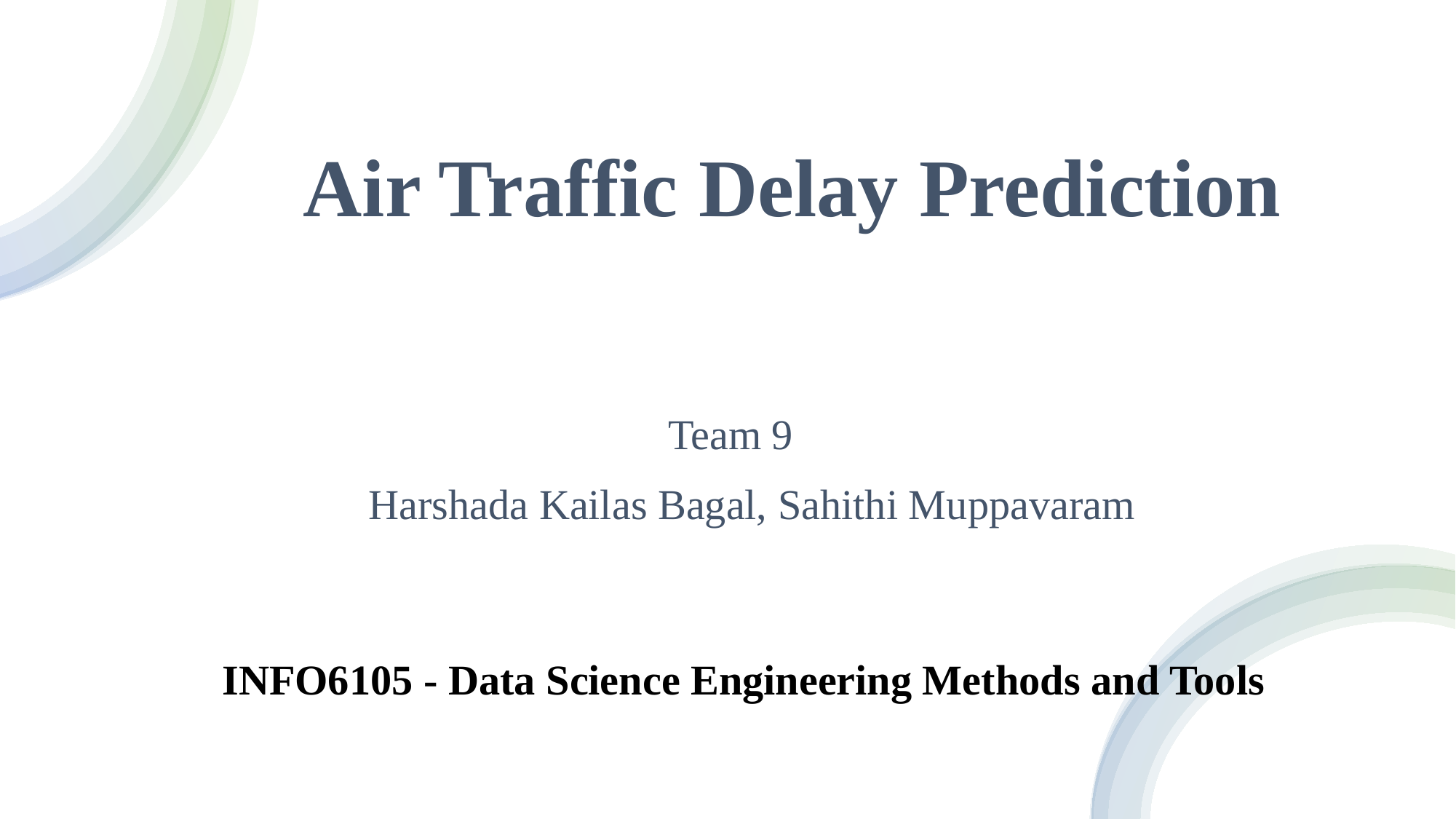

# Air Traffic Delay Prediction
Team 9
   Harshada Kailas Bagal, Sahithi Muppavaram

INFO6105 - Data Science Engineering Methods and Tools